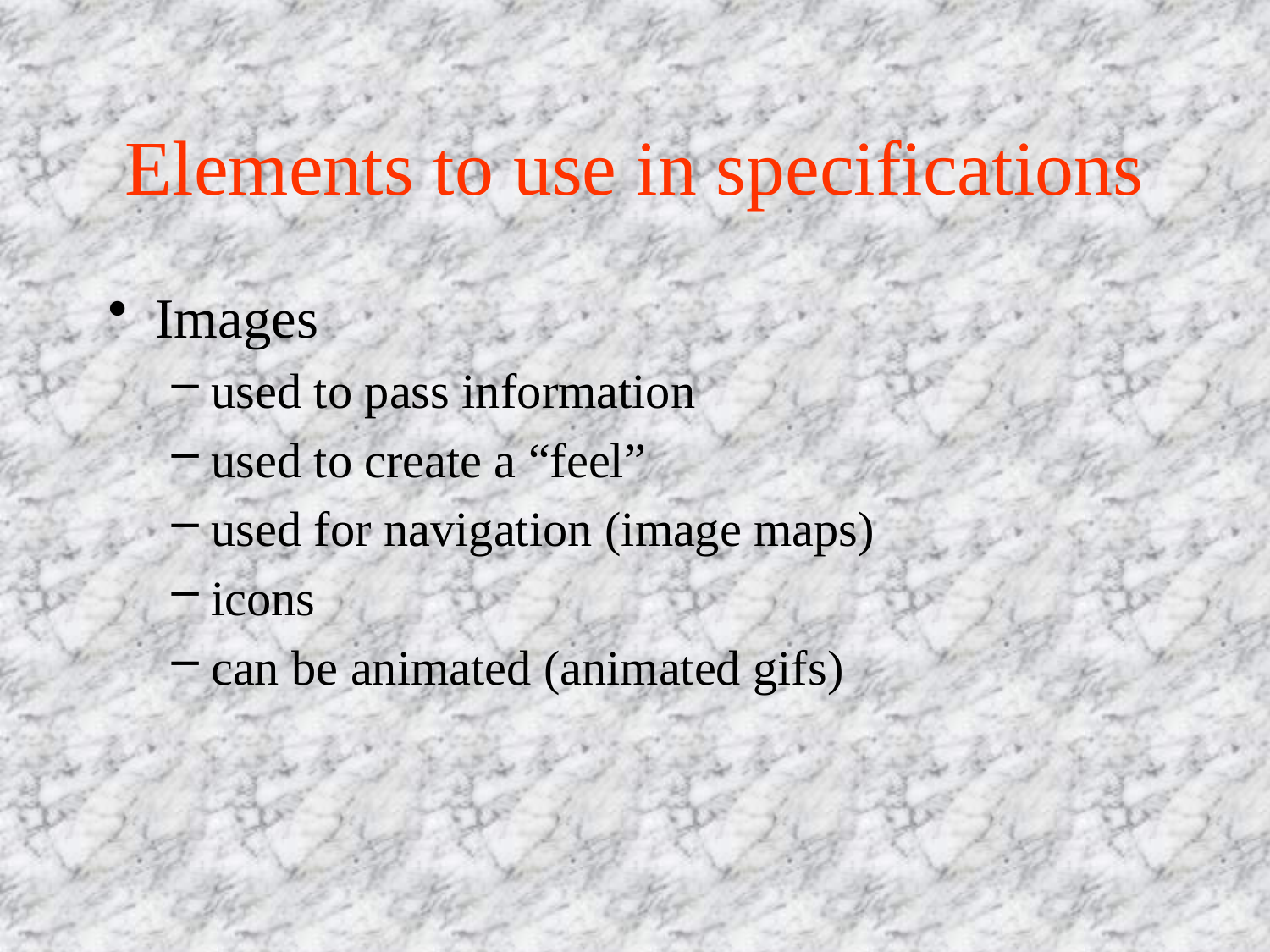

# Elements to use in specifications
Images
used to pass information
used to create a “feel”
used for navigation (image maps)
icons
can be animated (animated gifs)